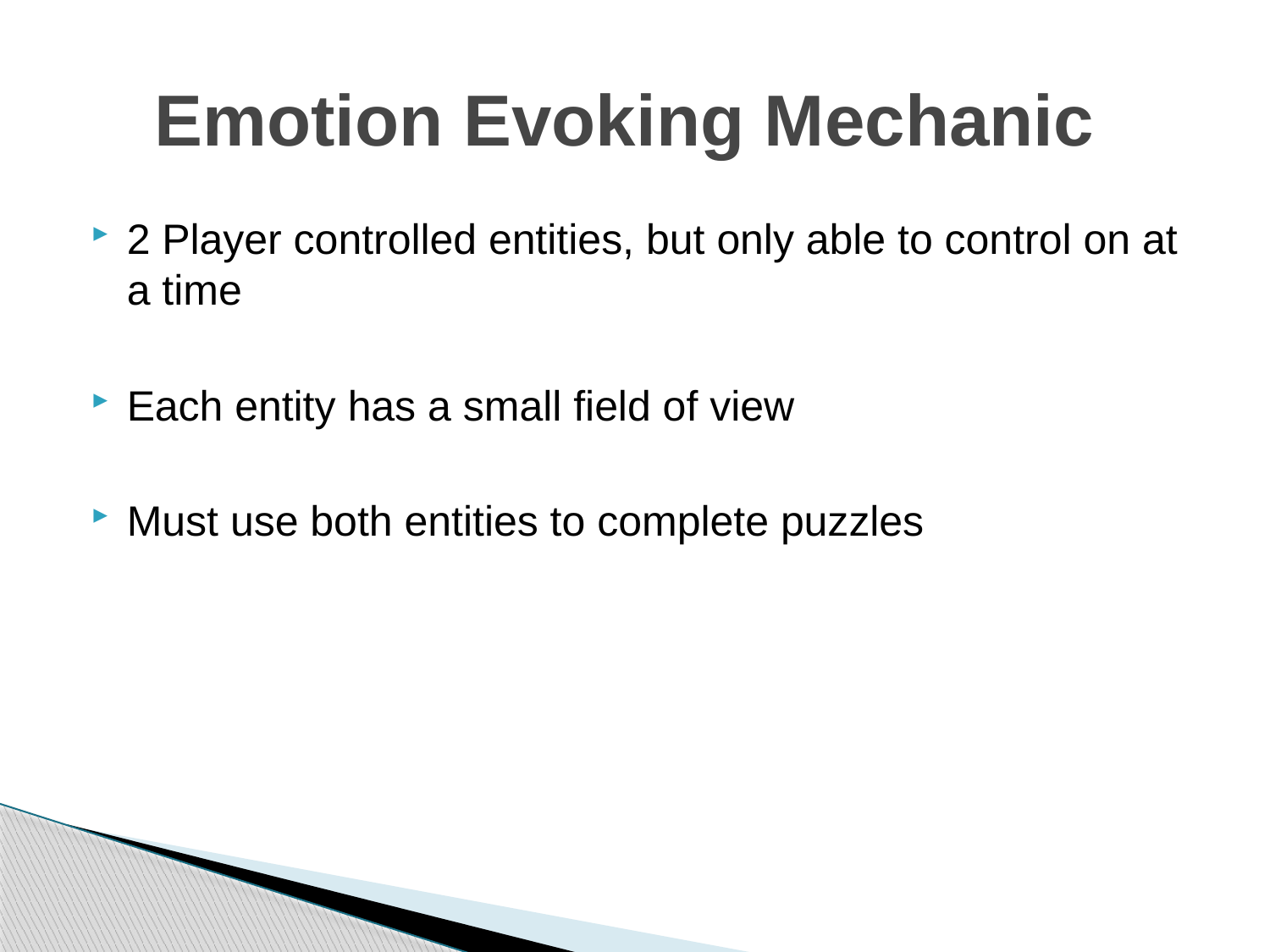

# Emotion Evoking Mechanic
2 Player controlled entities, but only able to control on at a time

Each entity has a small field of view

Must use both entities to complete puzzles